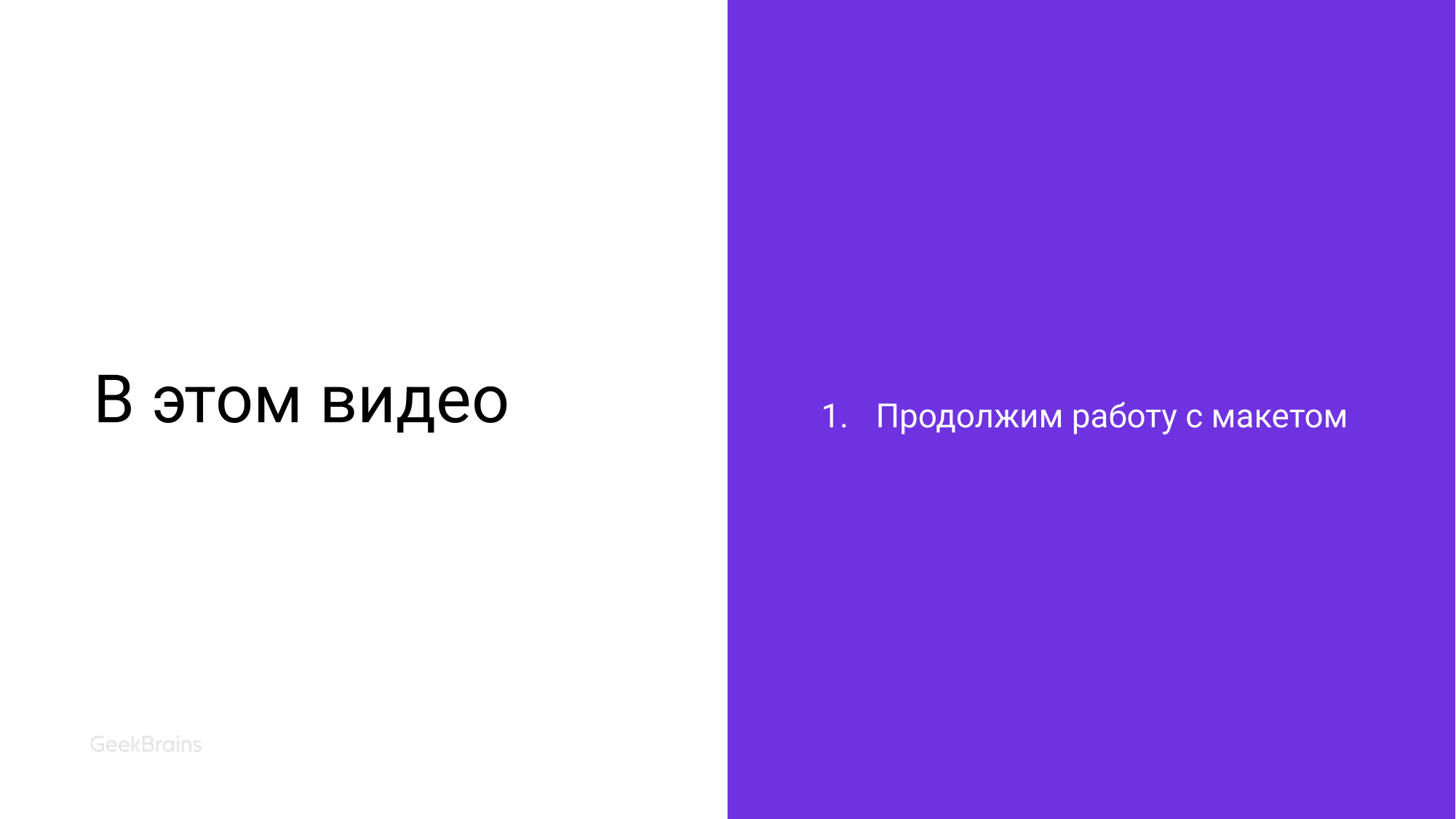

# В этом видео
Продолжим работу с макетом